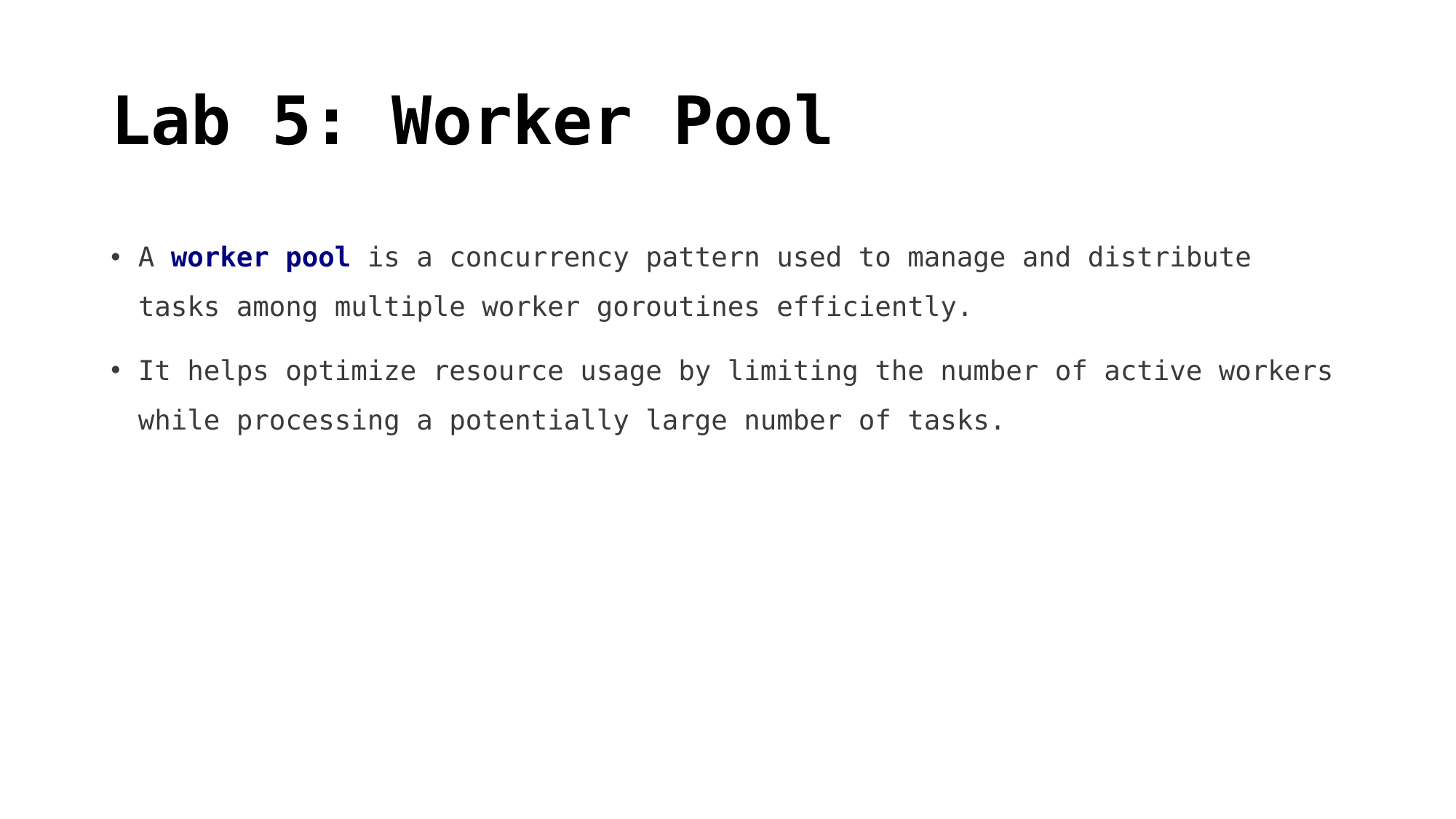

# Lab 5: Worker Pool
A worker pool is a concurrency pattern used to manage and distribute tasks among multiple worker goroutines efficiently.
It helps optimize resource usage by limiting the number of active workers while processing a potentially large number of tasks.